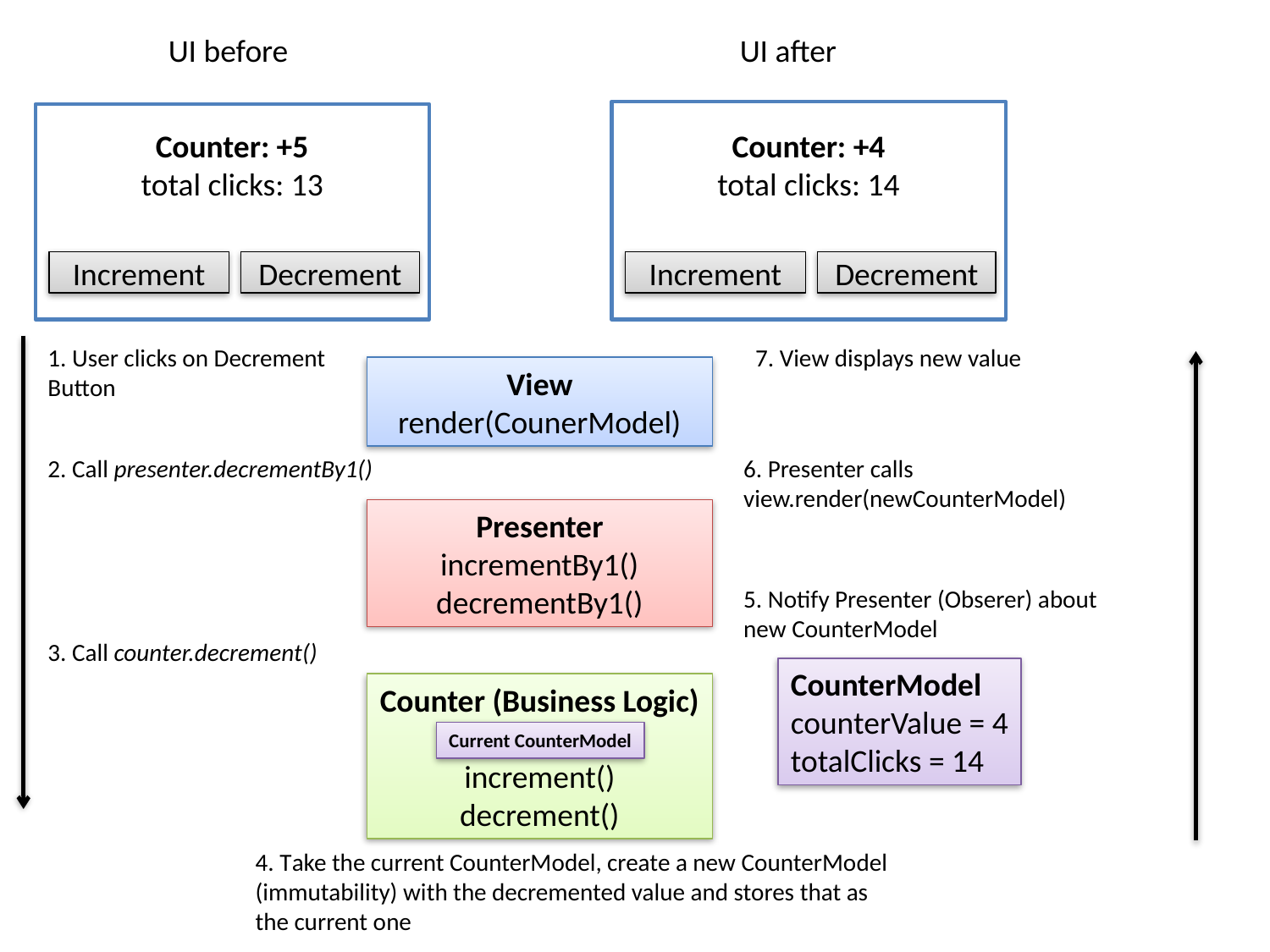

UI before
UI after

Counter: +5
total clicks: 13

Counter: +4
total clicks: 14

Increment
Decrement
Increment
Decrement
1. User clicks on Decrement Button
7. View displays new value
View
render(CounerModel)
2. Call presenter.decrementBy1()
6. Presenter calls view.render(newCounterModel)
Presenter
incrementBy1()
decrementBy1()
5. Notify Presenter (Obserer) about new CounterModel
3. Call counter.decrement()
CounterModel
counterValue = 4
totalClicks = 14
Counter (Business Logic)

increment()
decrement()
Current CounterModel
4. Take the current CounterModel, create a new CounterModel (immutability) with the decremented value and stores that as the current one